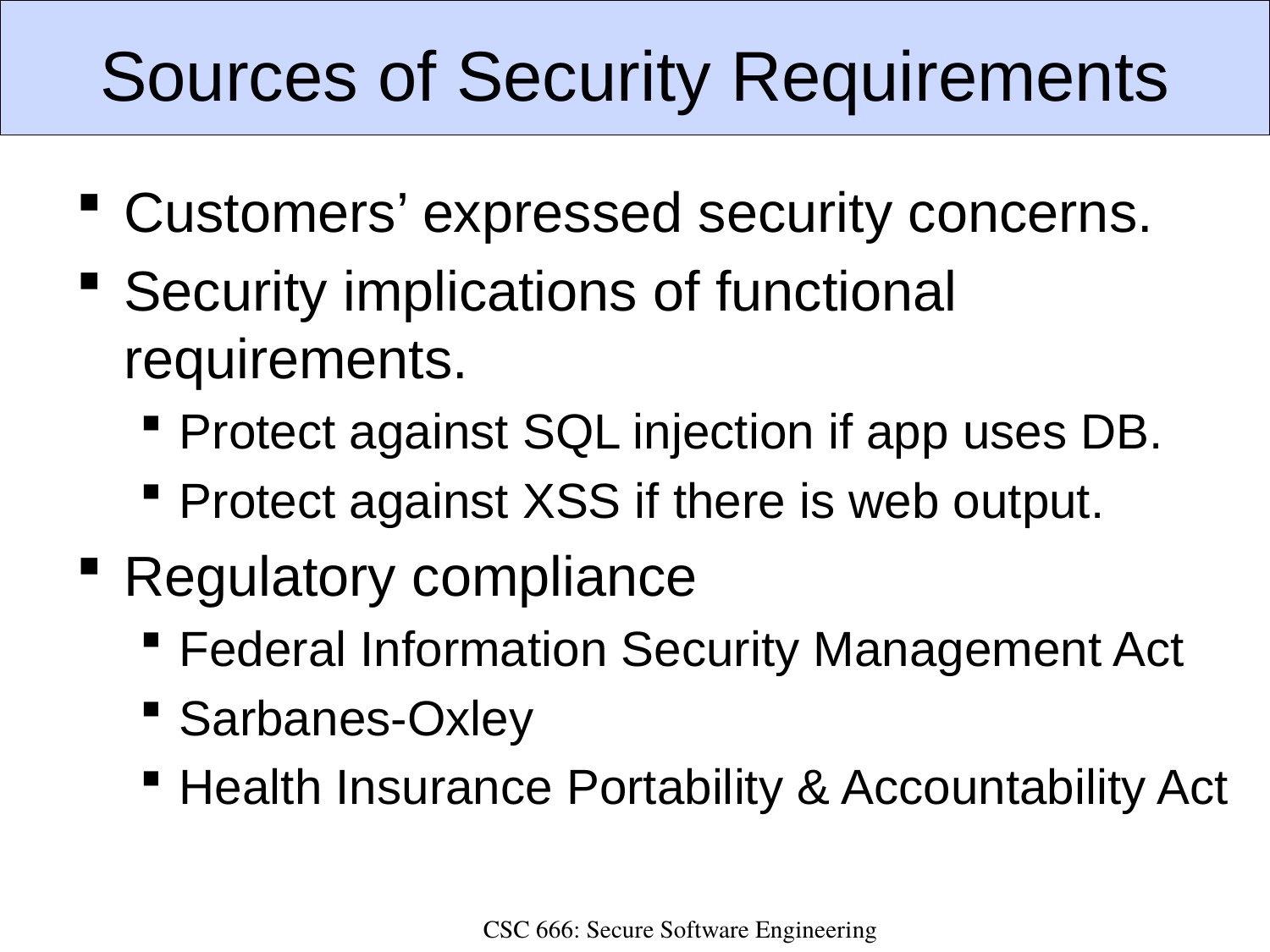

# Sources of Security Requirements
Customers’ expressed security concerns.
Security implications of functional requirements.
Protect against SQL injection if app uses DB.
Protect against XSS if there is web output.
Regulatory compliance
Federal Information Security Management Act
Sarbanes-Oxley
Health Insurance Portability & Accountability Act
CSC 666: Secure Software Engineering